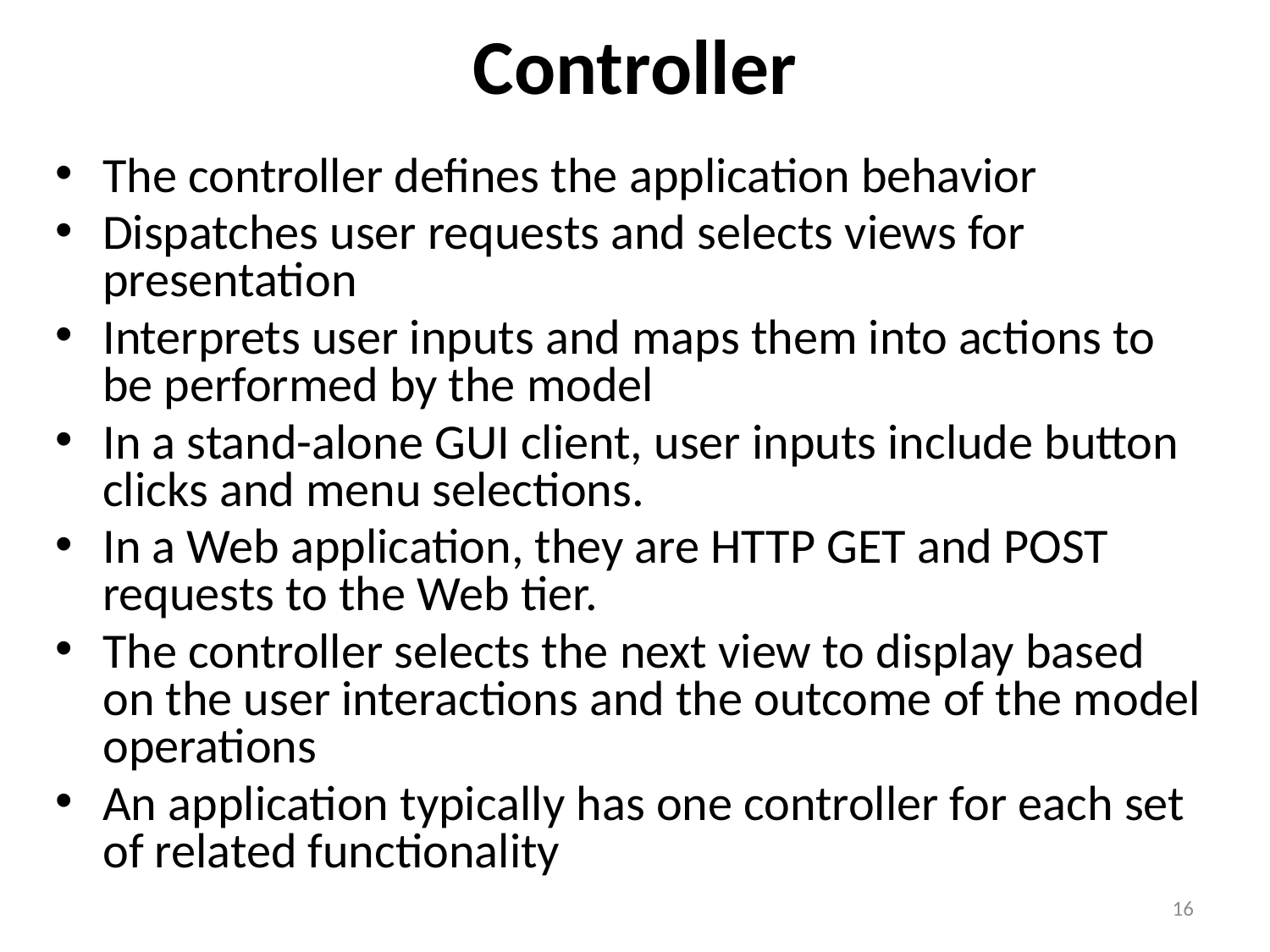

# Controller
The controller defines the application behavior
Dispatches user requests and selects views for presentation
Interprets user inputs and maps them into actions to be performed by the model
In a stand-alone GUI client, user inputs include button clicks and menu selections.
In a Web application, they are HTTP GET and POST requests to the Web tier.
The controller selects the next view to display based on the user interactions and the outcome of the model operations
An application typically has one controller for each set of related functionality
16